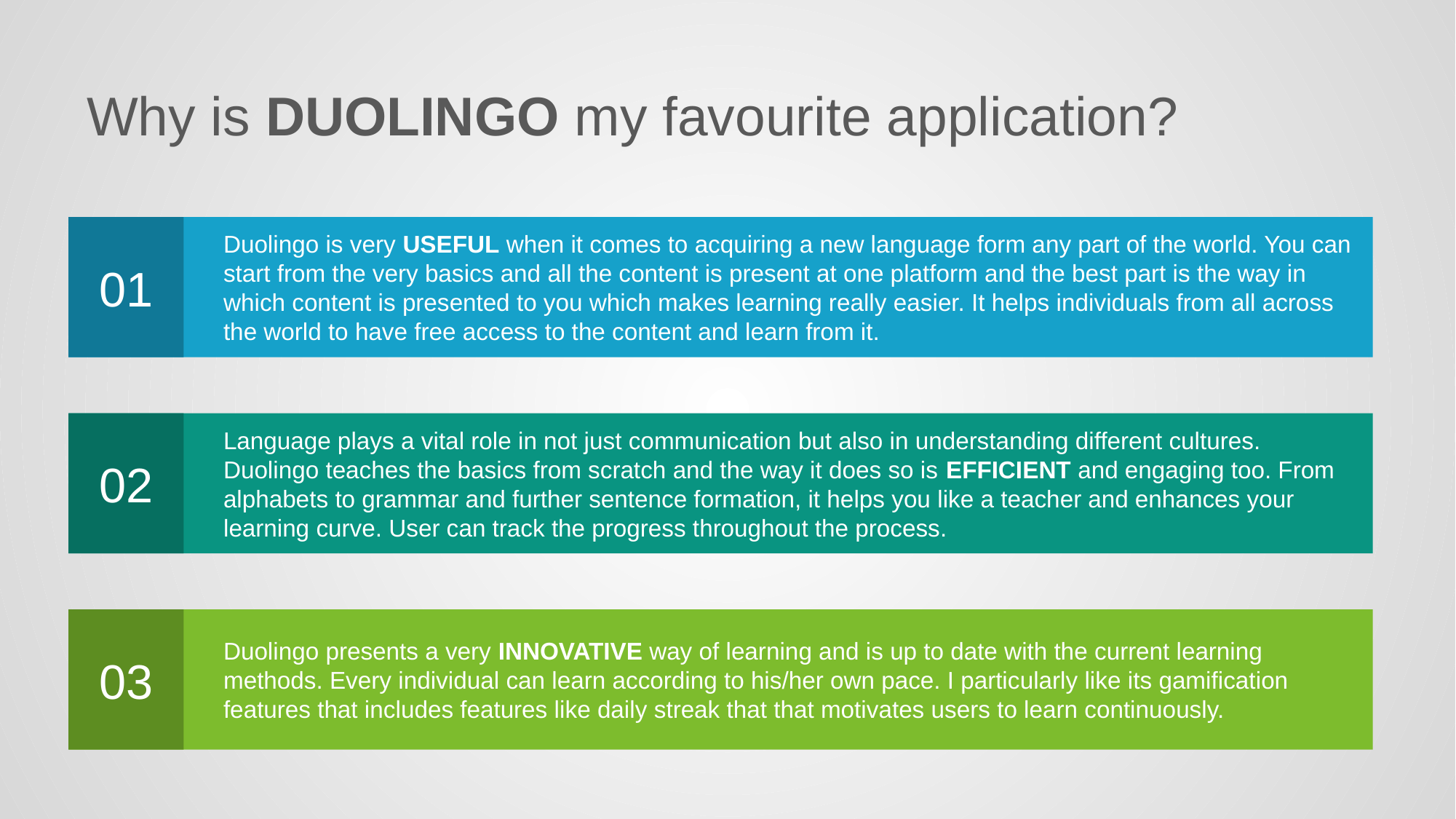

Why is DUOLINGO my favourite application?
Duolingo is very USEFUL when it comes to acquiring a new language form any part of the world. You can start from the very basics and all the content is present at one platform and the best part is the way in which content is presented to you which makes learning really easier. It helps individuals from all across the world to have free access to the content and learn from it.
01
02
Language plays a vital role in not just communication but also in understanding different cultures. Duolingo teaches the basics from scratch and the way it does so is EFFICIENT and engaging too. From alphabets to grammar and further sentence formation, it helps you like a teacher and enhances your learning curve. User can track the progress throughout the process.
Duolingo presents a very INNOVATIVE way of learning and is up to date with the current learning methods. Every individual can learn according to his/her own pace. I particularly like its gamification features that includes features like daily streak that that motivates users to learn continuously.
03